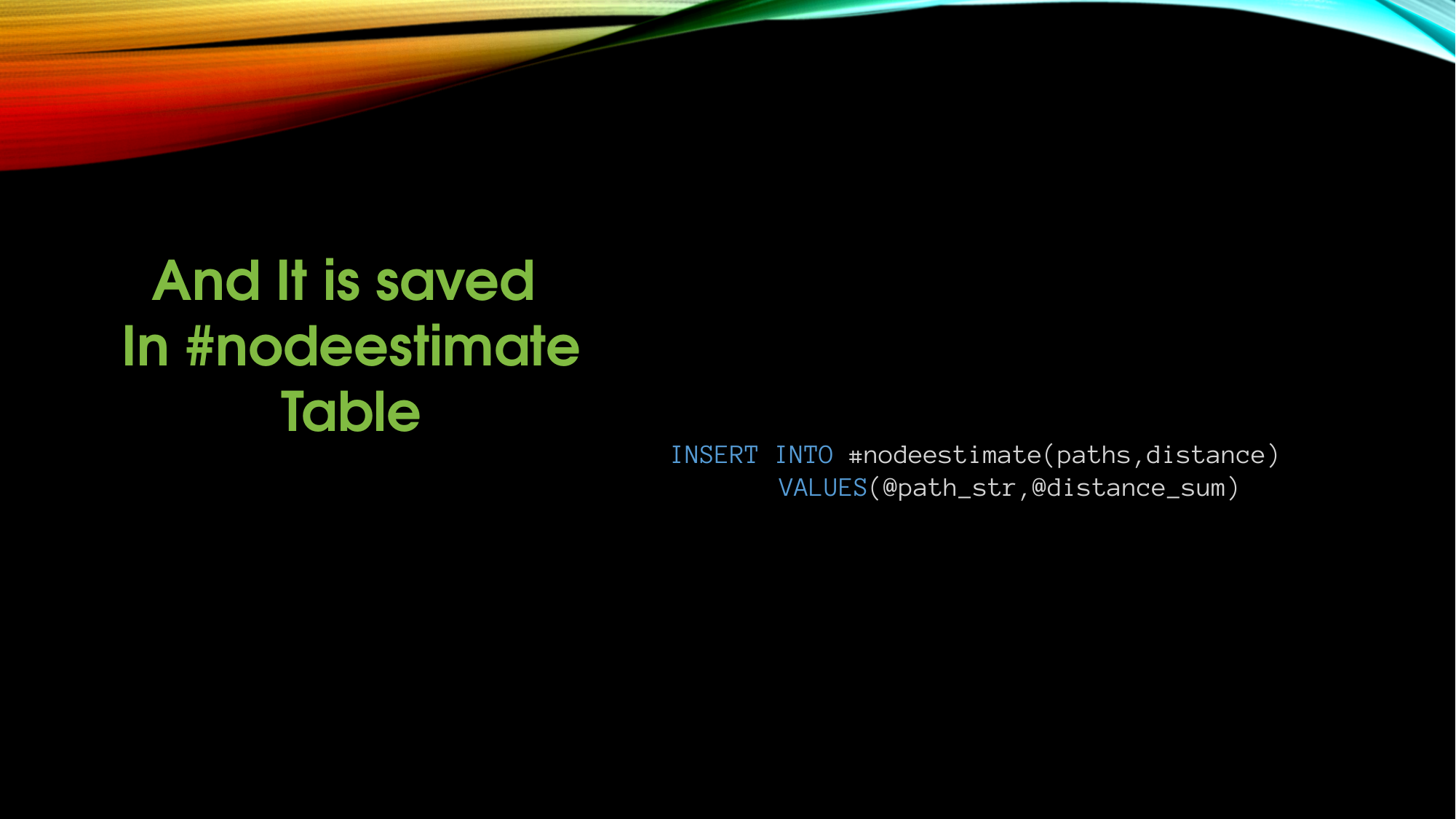

And It is saved
In #nodeestimate
Table

INSERT INTO #nodeestimate(paths,distance)
	VALUES(@path_str,@distance_sum)